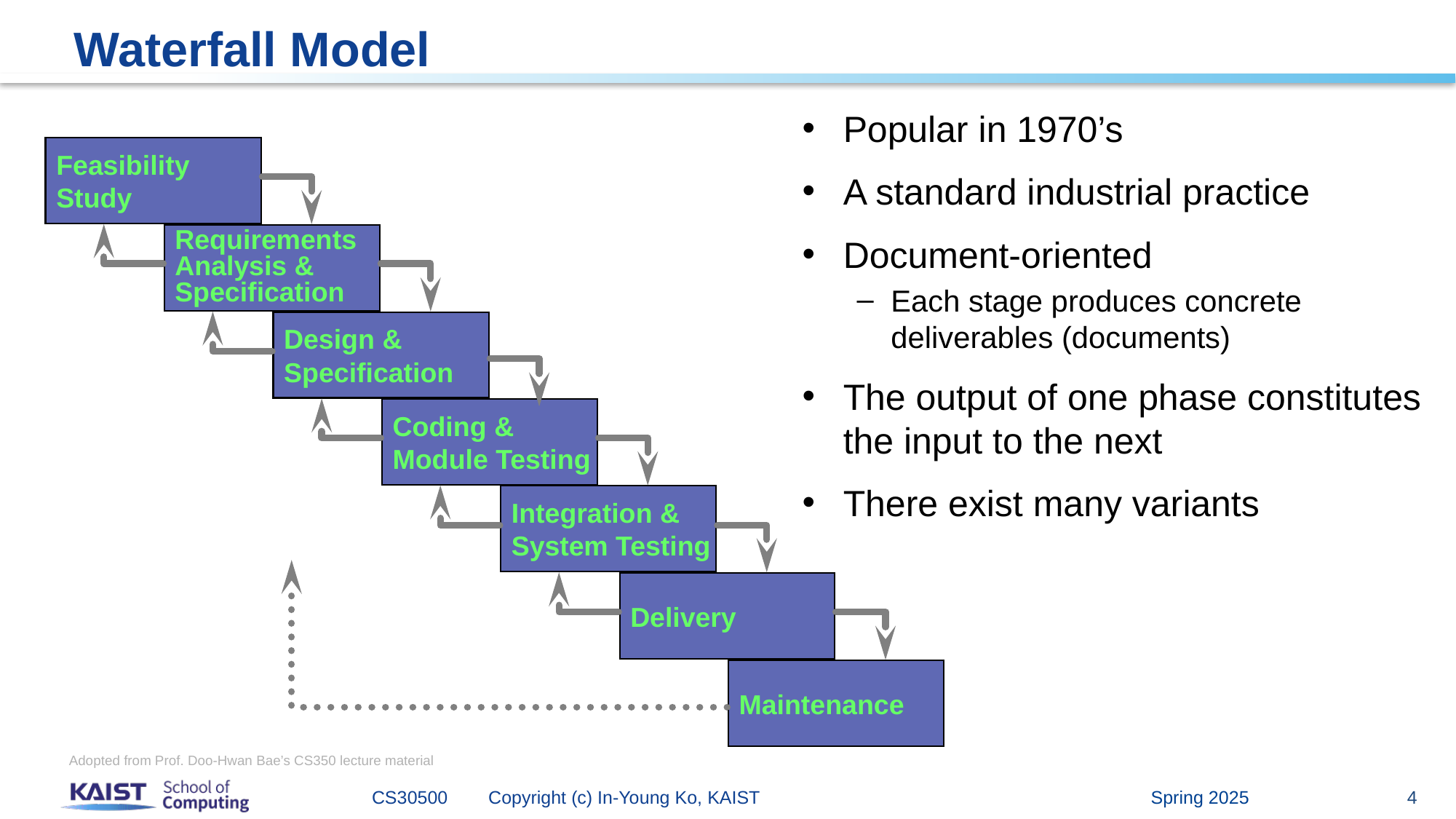

# Waterfall Model
Popular in 1970’s
A standard industrial practice
Document-oriented
Each stage produces concrete deliverables (documents)
The output of one phase constitutes the input to the next
There exist many variants
Feasibility
Study

Requirements
Analysis &
Specification

Design &
Specification

Coding &
Module Testing

Integration &
System Testing

Delivery

Maintenance
Adopted from Prof. Doo-Hwan Bae’s CS350 lecture material
Spring 2025
CS30500        Copyright (c) In-Young Ko, KAIST
4